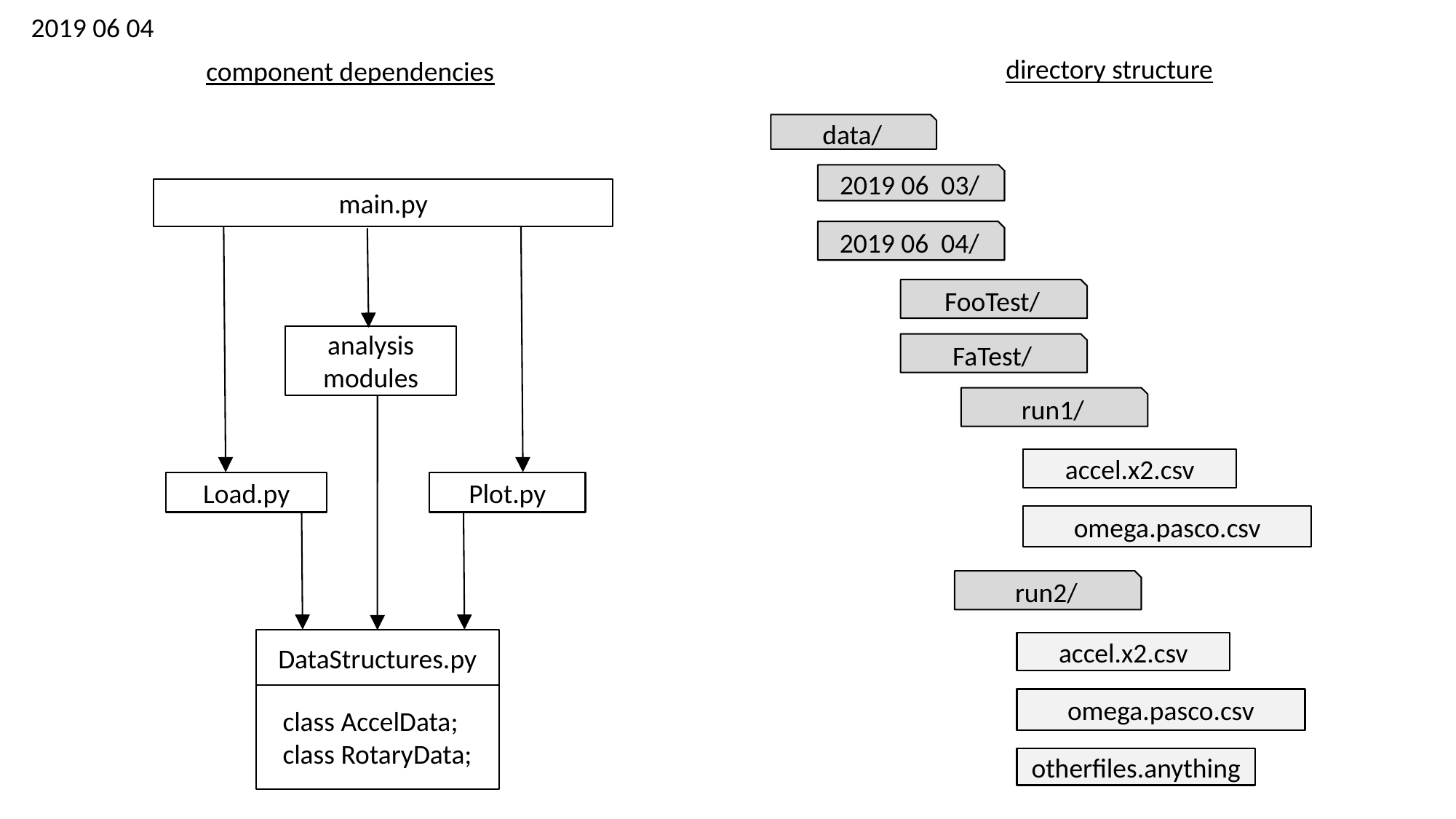

2019 06 04
directory structure
component dependencies
data/
2019 06  03/
main.py
2019 06  04/
FooTest/
analysis modules
FaTest/
run1/
accel.x2.csv
omega.pasco.csv
Load.py
Plot.py
run2/
DataStructures.py

class AccelData;
class RotaryData;
accel.x2.csv
omega.pasco.csv
otherfiles.anything